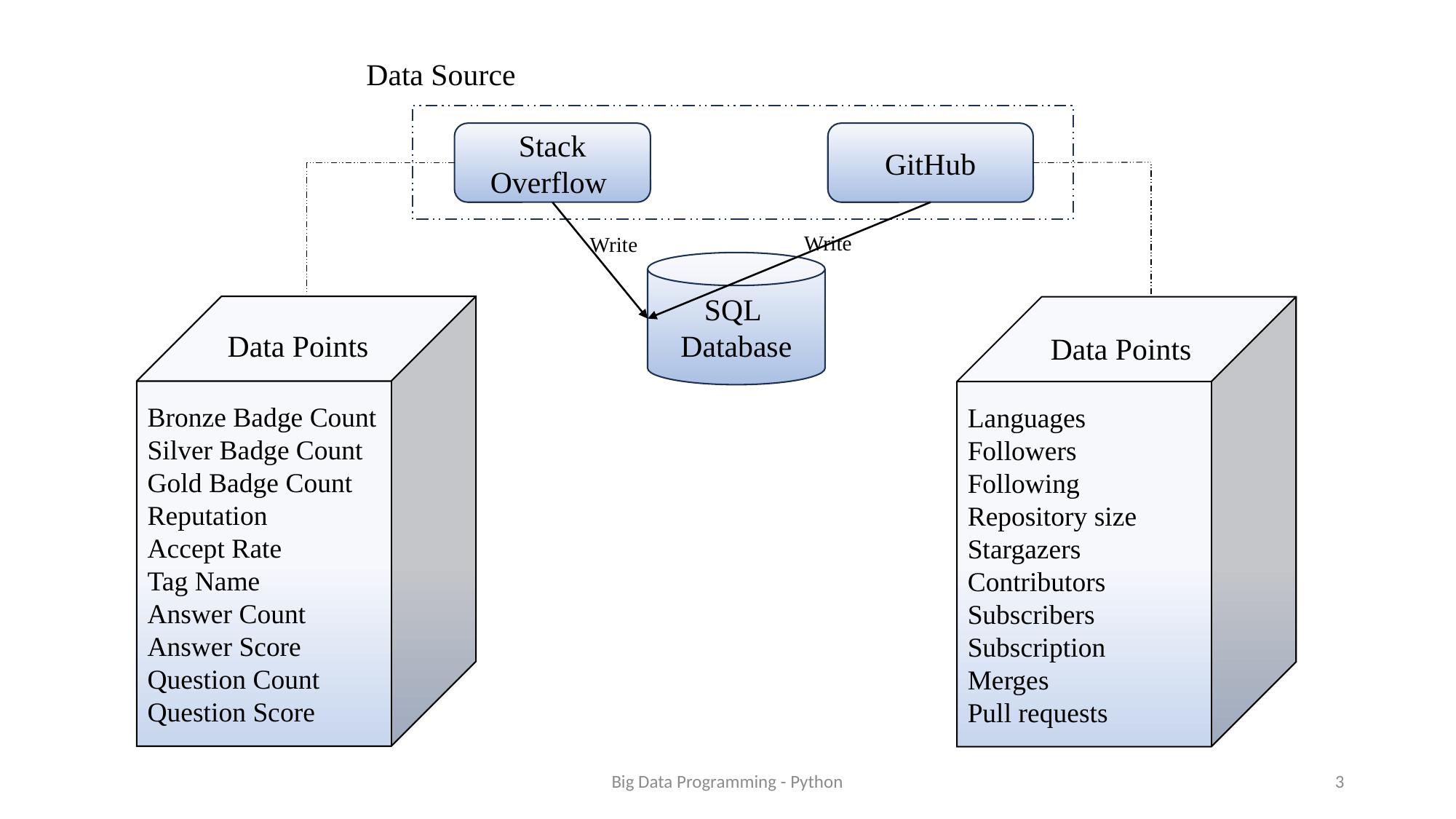

Data Source

Stack Overflow
GitHub
Write
Write
SQL
Database
Bronze Badge Count
Silver Badge Count
Gold Badge Count
Reputation
Accept Rate
Tag Name
Answer Count
Answer Score
Question Count
Question Score
Languages
Followers
Following
Repository size
Stargazers
Contributors
Subscribers
Subscription
Merges
Pull requests
Data Points
Data Points
Big Data Programming - Python
3